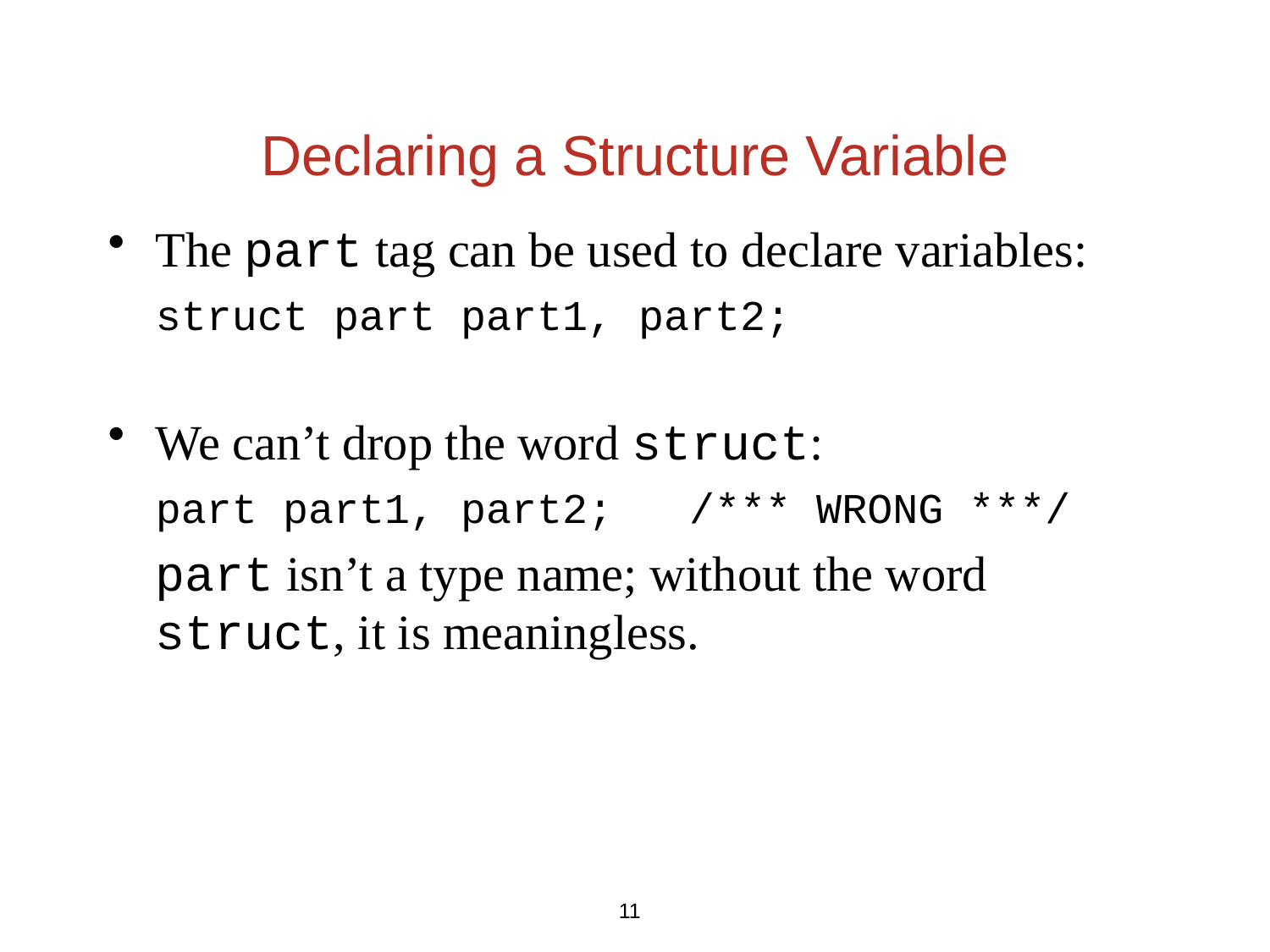

Declaring a Structure Variable
The part tag can be used to declare variables:
	struct part part1, part2;

We can’t drop the word struct:
	part part1, part2;   /*** WRONG ***/
	part isn’t a type name; without the word struct, it is meaningless.
11